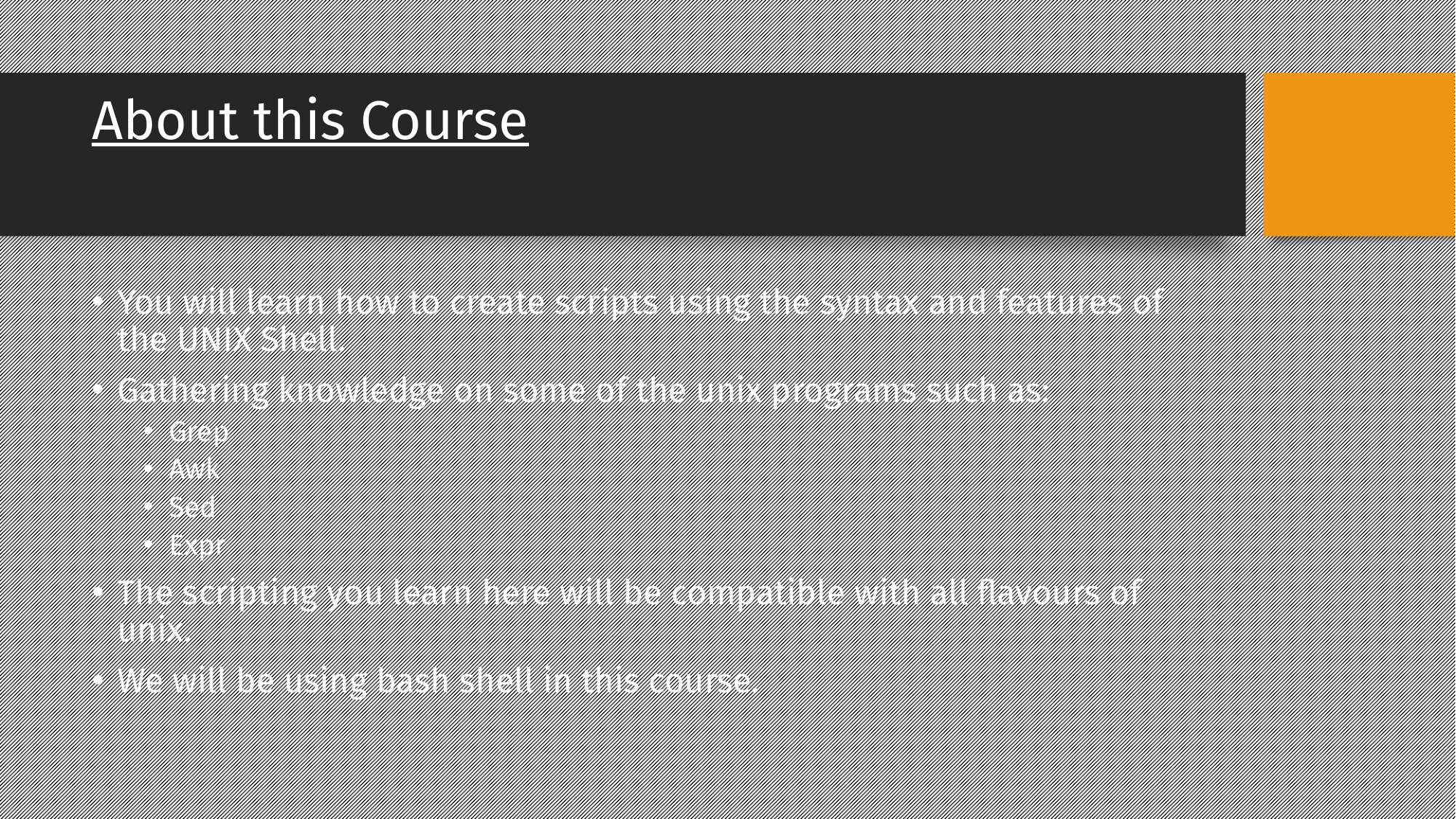

About this Course
You will learn how to create scripts using the syntax and features of the UNIX Shell.
Gathering knowledge on some of the unix programs such as:
Grep
Awk
Sed
Expr
The scripting you learn here will be compatible with all flavours of unix.
We will be using bash shell in this course.